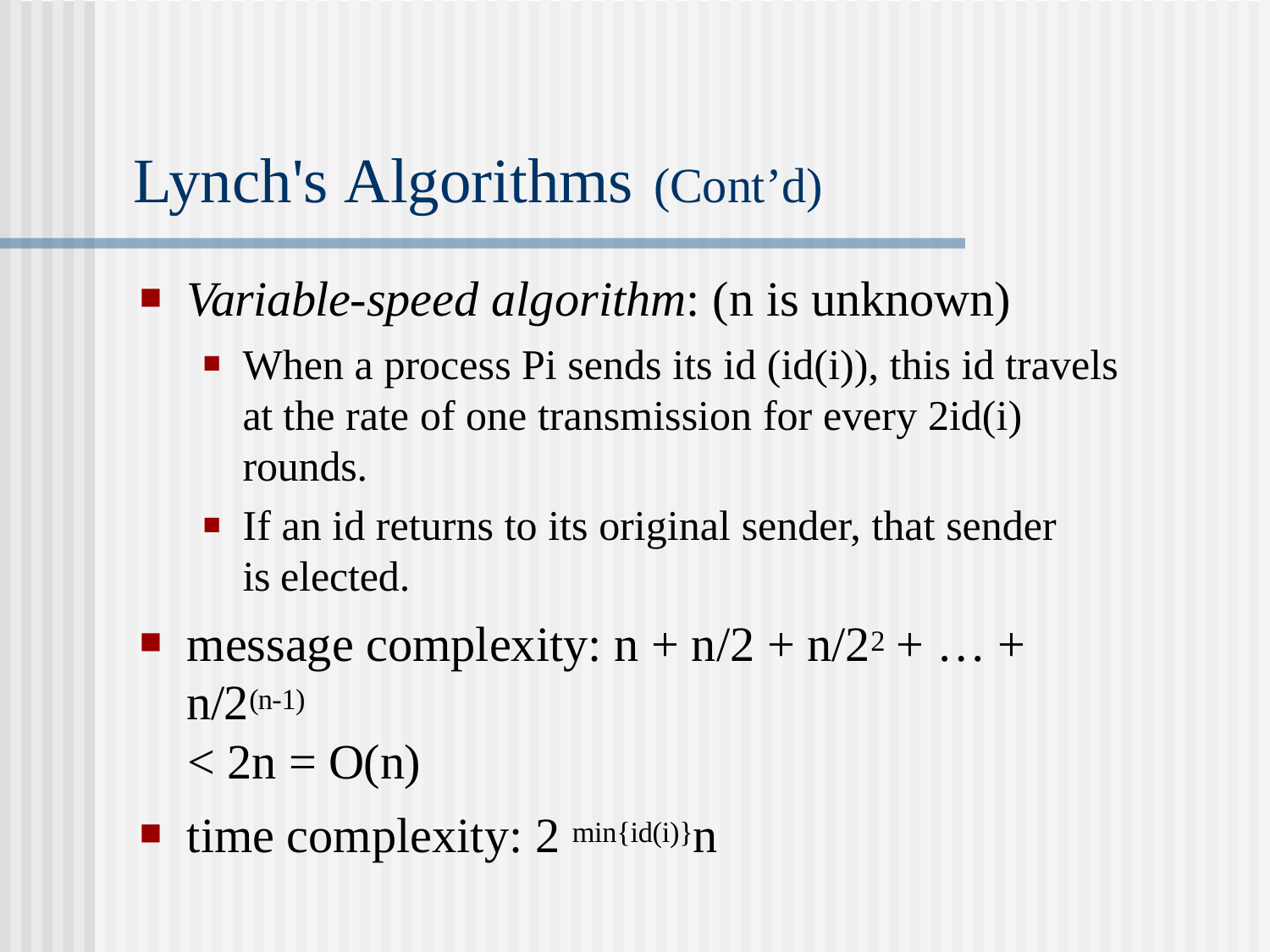

# Lynch's Algorithms (Cont’d)
Variable-speed algorithm: (n is unknown)
When a process Pi sends its id (id(i)), this id travels at the rate of one transmission for every 2id(i) rounds.
If an id returns to its original sender, that sender is elected.
message complexity: n + n/2 + n/22 + … + n/2(n-1)
< 2n = O(n)
time complexity: 2 min{id(i)}n